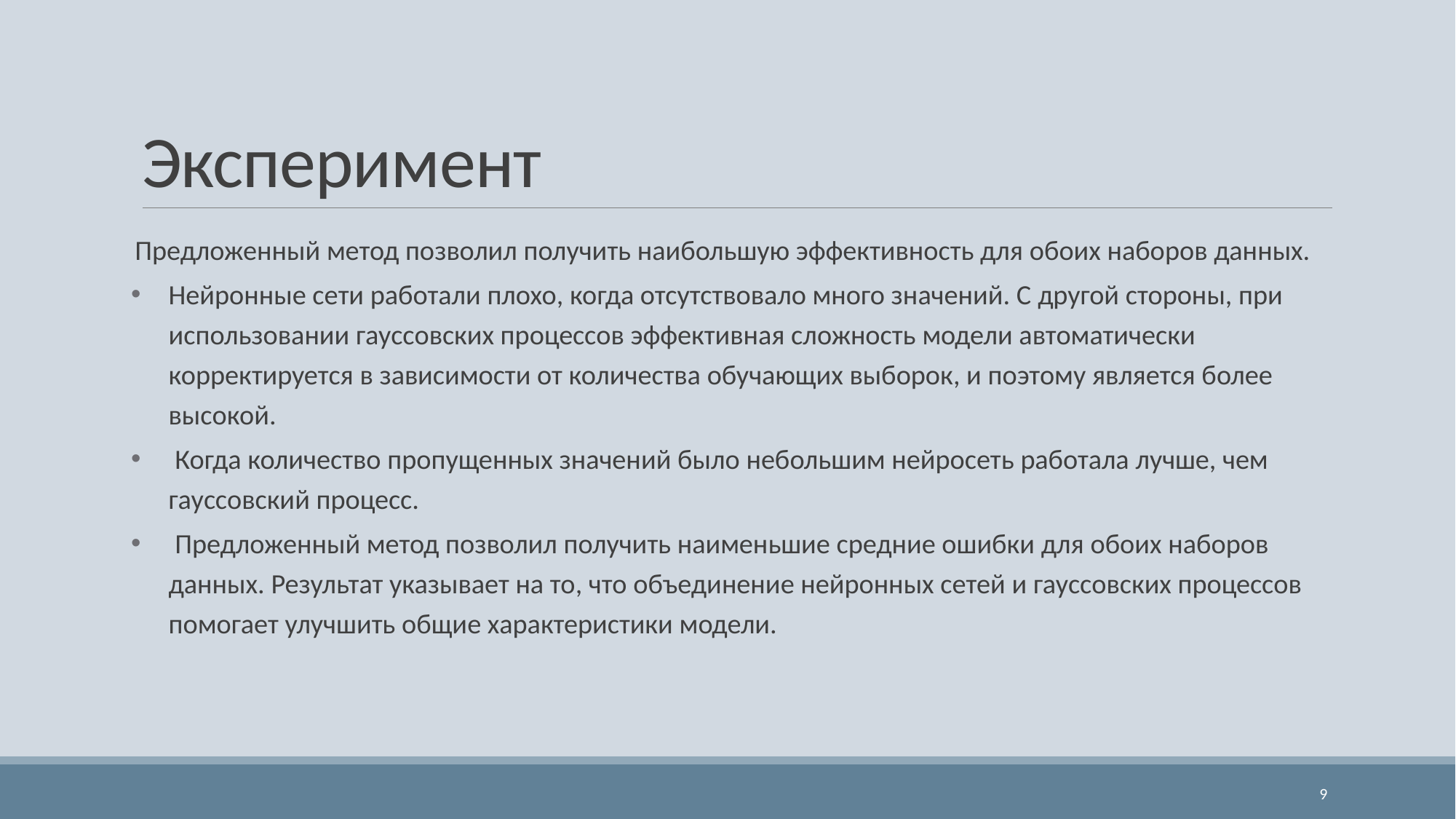

# Эксперимент
Предложенный метод позволил получить наибольшую эффективность для обоих наборов данных.
Нейронные сети работали плохо, когда отсутствовало много значений. С другой стороны, при использовании гауссовских процессов эффективная сложность модели автоматически корректируется в зависимости от количества обучающих выборок, и поэтому является более высокой.
 Когда количество пропущенных значений было небольшим нейросеть работала лучше, чем гауссовский процесс.
 Предложенный метод позволил получить наименьшие средние ошибки для обоих наборов данных. Результат указывает на то, что объединение нейронных сетей и гауссовских процессов помогает улучшить общие характеристики модели.

9